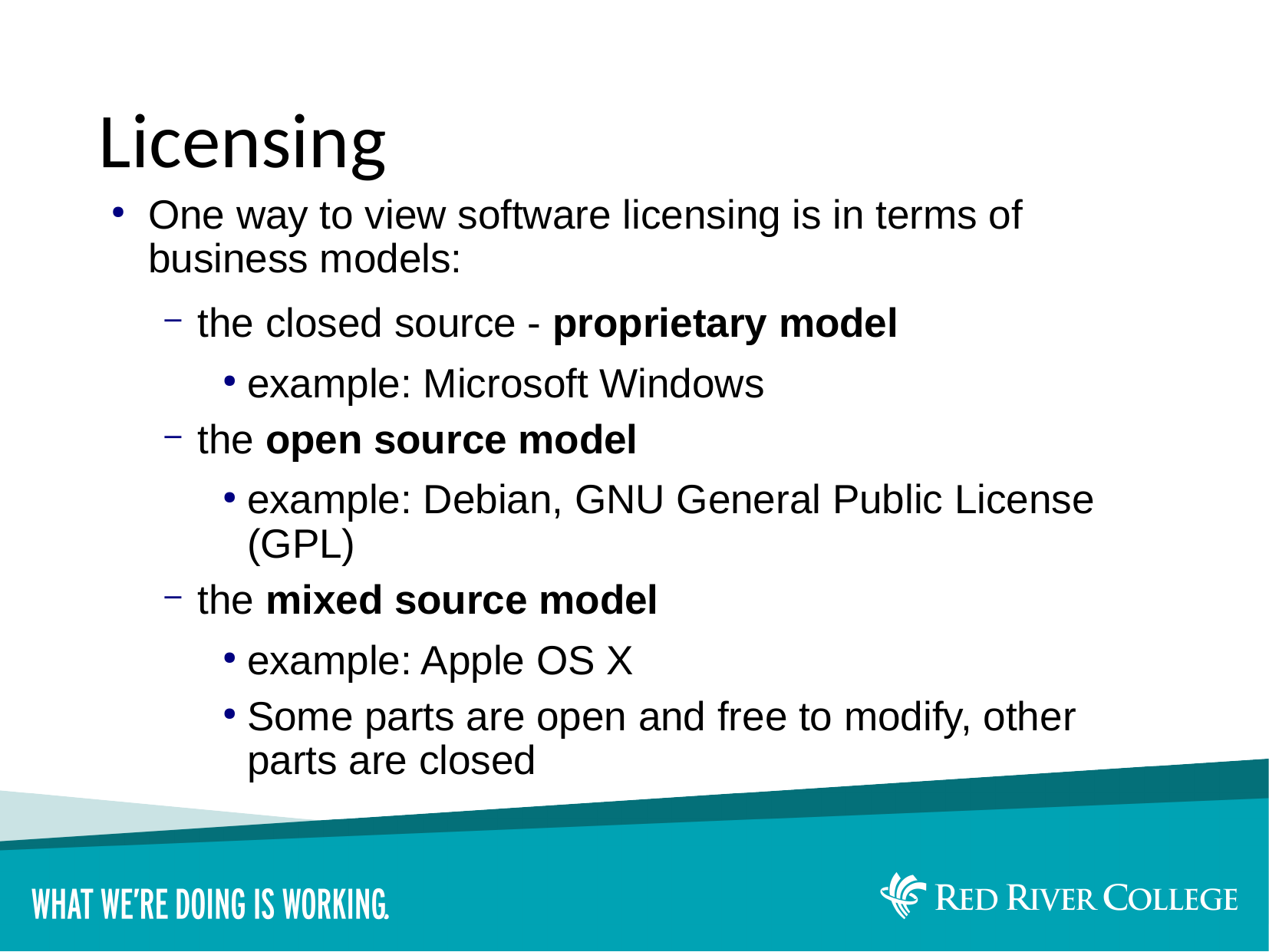

# Licensing
One way to view software licensing is in terms of business models:
the closed source - proprietary model
example: Microsoft Windows
the open source model
example: Debian, GNU General Public License (GPL)
the mixed source model
example: Apple OS X
Some parts are open and free to modify, other parts are closed